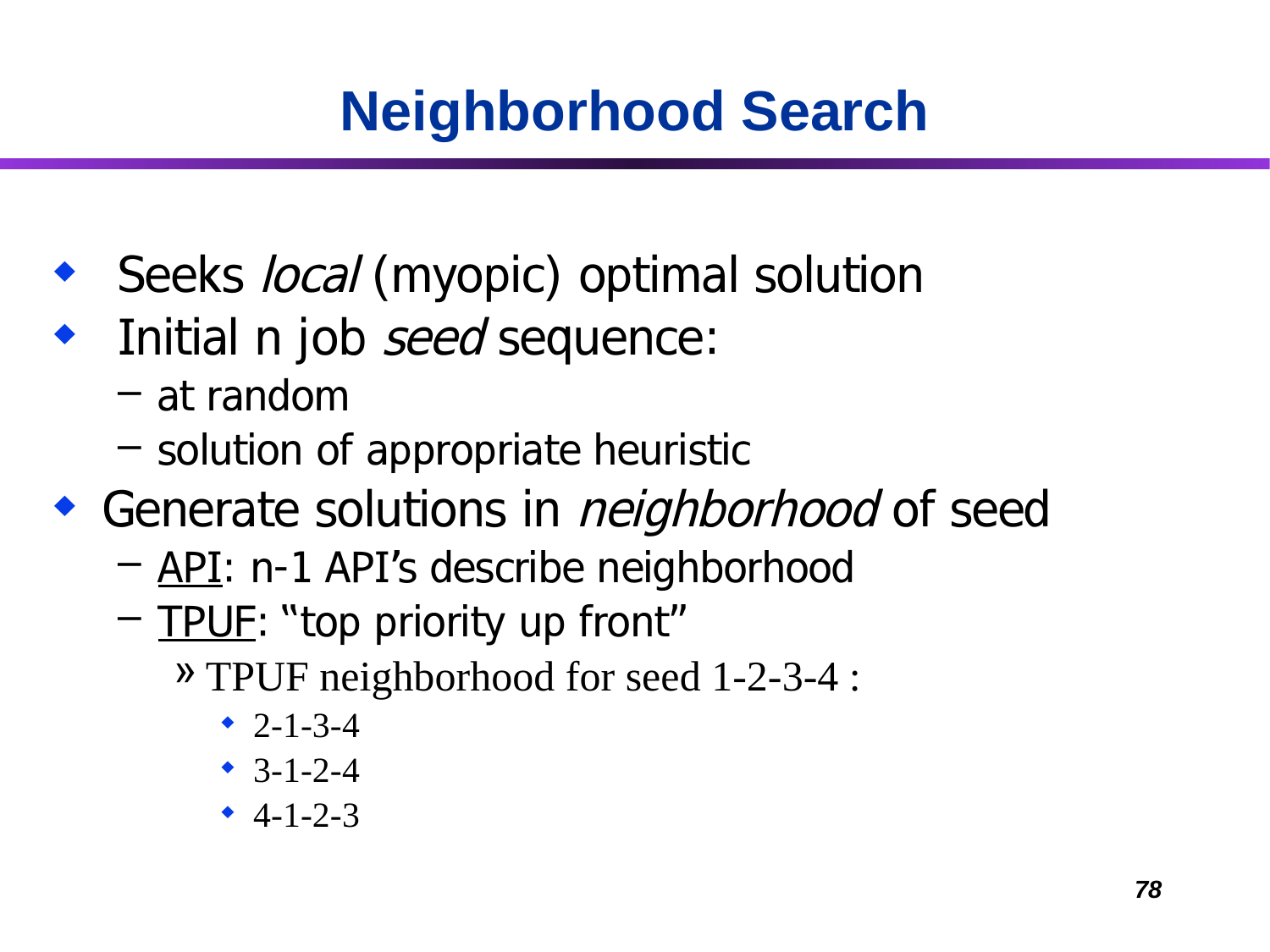

# Neighborhood Search
 Seeks local (myopic) optimal solution
 Initial n job seed sequence:
at random
solution of appropriate heuristic
Generate solutions in neighborhood of seed
API: n-1 API’s describe neighborhood
TPUF: “top priority up front”
TPUF neighborhood for seed 1-2-3-4 :
2-1-3-4
3-1-2-4
4-1-2-3
78